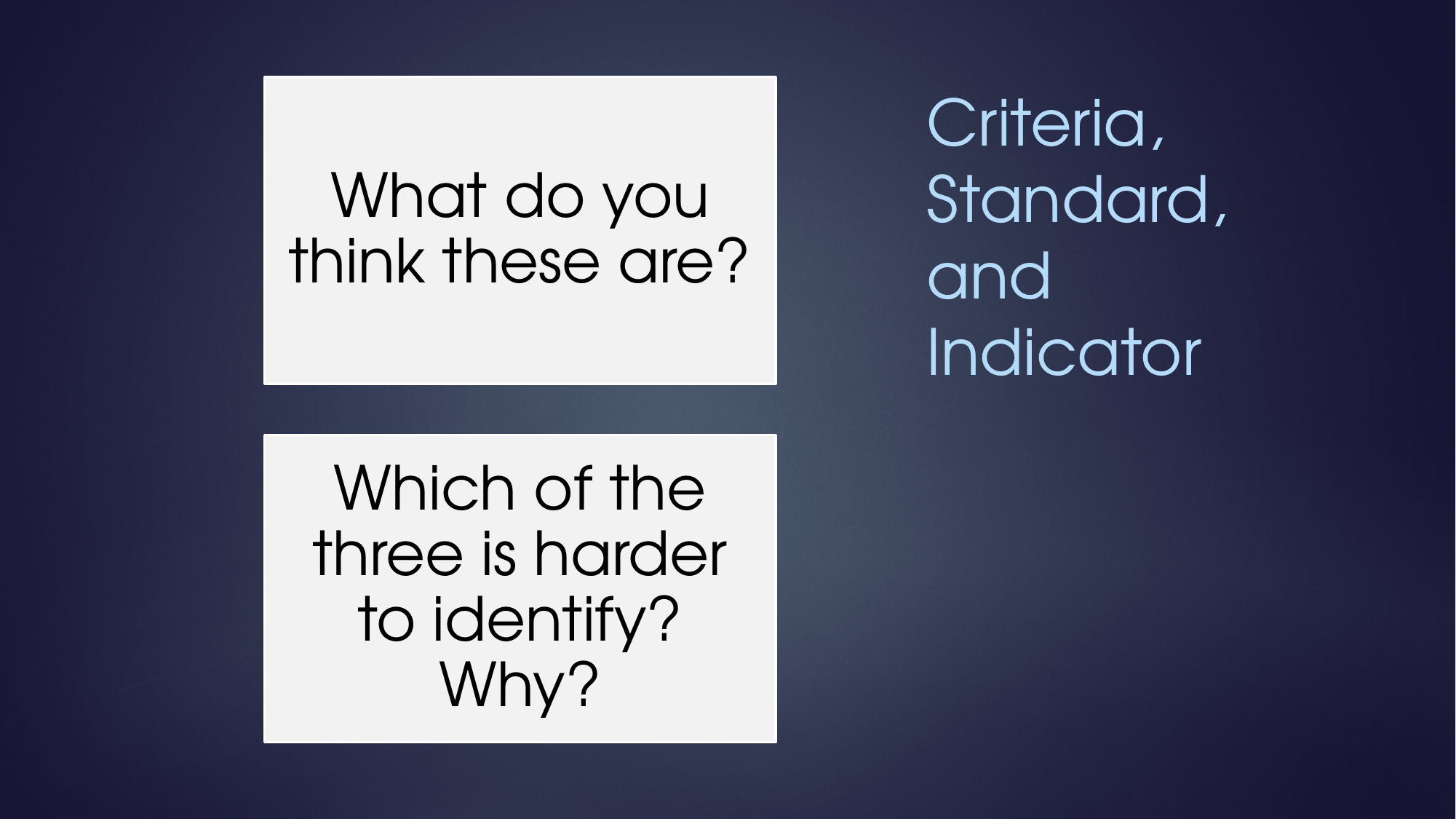

# Criteria, Standard, and Indicator
What do you think these are?
Which of the three is harder to identify? Why?